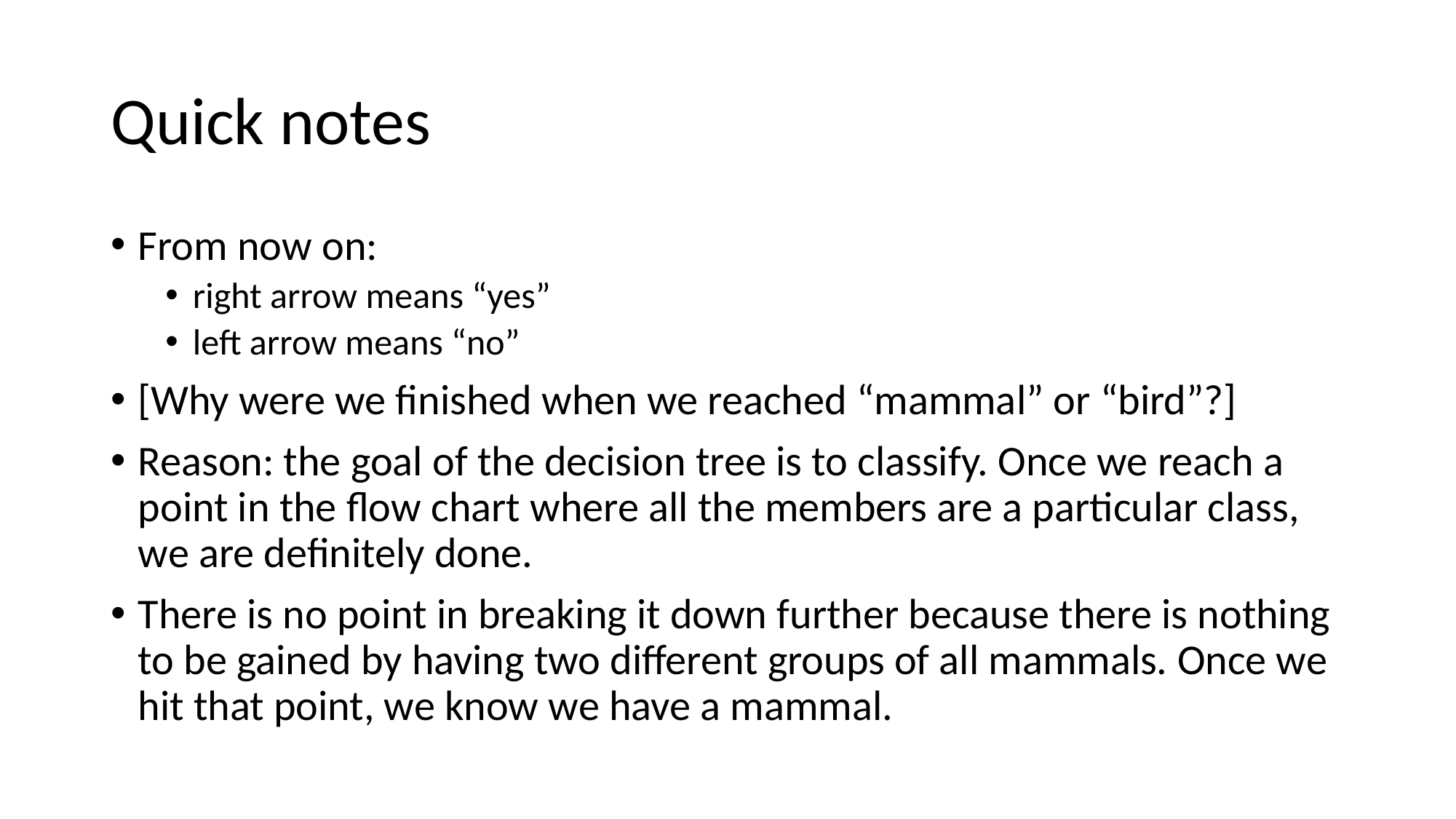

# Quick notes
From now on:
right arrow means “yes”
left arrow means “no”
[Why were we finished when we reached “mammal” or “bird”?]
Reason: the goal of the decision tree is to classify. Once we reach a point in the flow chart where all the members are a particular class, we are definitely done.
There is no point in breaking it down further because there is nothing to be gained by having two different groups of all mammals. Once we hit that point, we know we have a mammal.